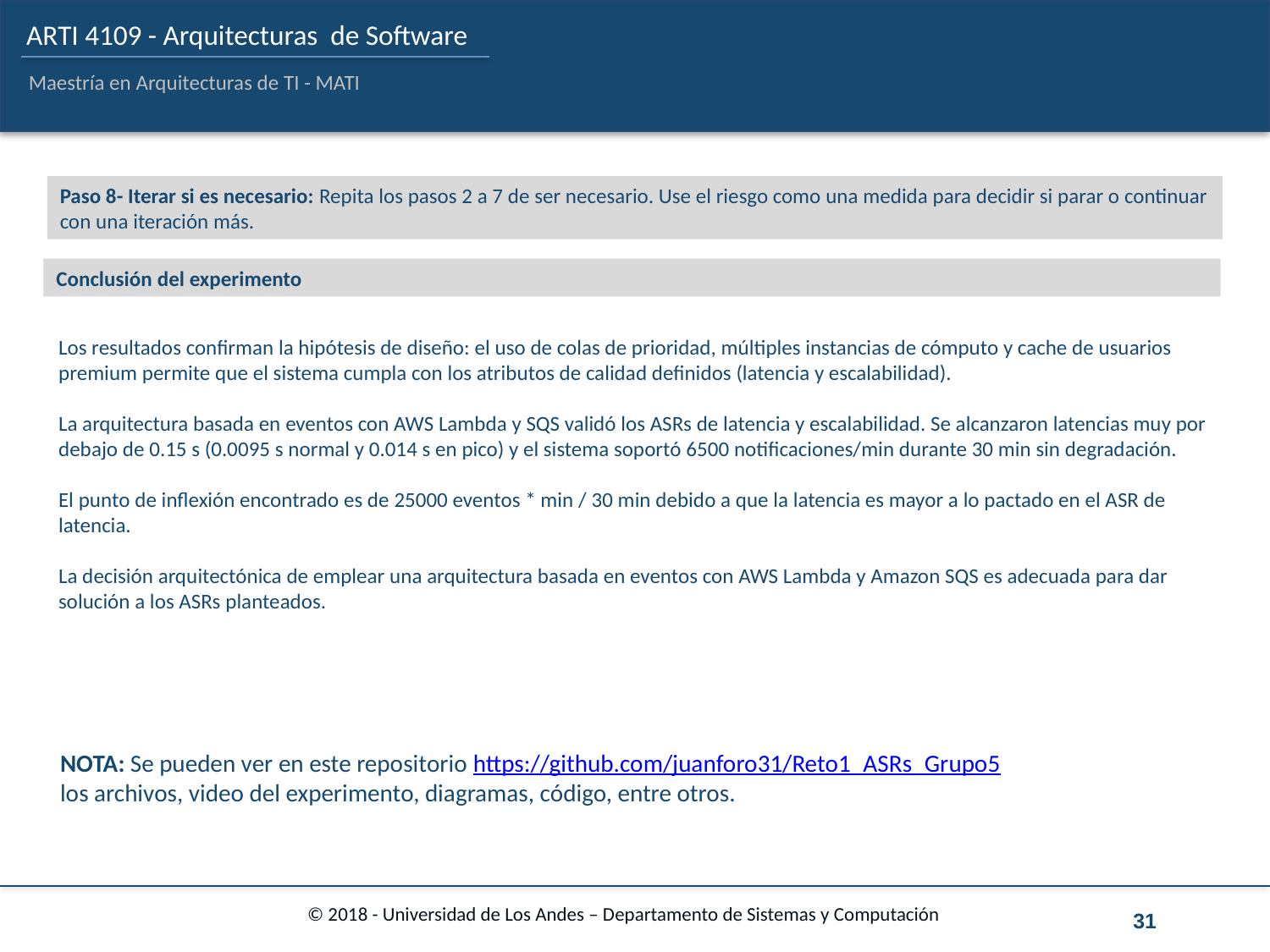

Paso 8- Iterar si es necesario: Repita los pasos 2 a 7 de ser necesario. Use el riesgo como una medida para decidir si parar o continuar con una iteración más.
Conclusión del experimento
Los resultados confirman la hipótesis de diseño: el uso de colas de prioridad, múltiples instancias de cómputo y cache de usuarios premium permite que el sistema cumpla con los atributos de calidad definidos (latencia y escalabilidad).

La arquitectura basada en eventos con AWS Lambda y SQS validó los ASRs de latencia y escalabilidad. Se alcanzaron latencias muy por debajo de 0.15 s (0.0095 s normal y 0.014 s en pico) y el sistema soportó 6500 notificaciones/min durante 30 min sin degradación.

El punto de inflexión encontrado es de 25000 eventos * min / 30 min debido a que la latencia es mayor a lo pactado en el ASR de latencia.

La decisión arquitectónica de emplear una arquitectura basada en eventos con AWS Lambda y Amazon SQS es adecuada para dar solución a los ASRs planteados.

NOTA: Se pueden ver en este repositorio https://github.com/juanforo31/Reto1_ASRs_Grupo5
los archivos, video del experimento, diagramas, código, entre otros.
31
© 2018 - Universidad de Los Andes – Departamento de Sistemas y Computación